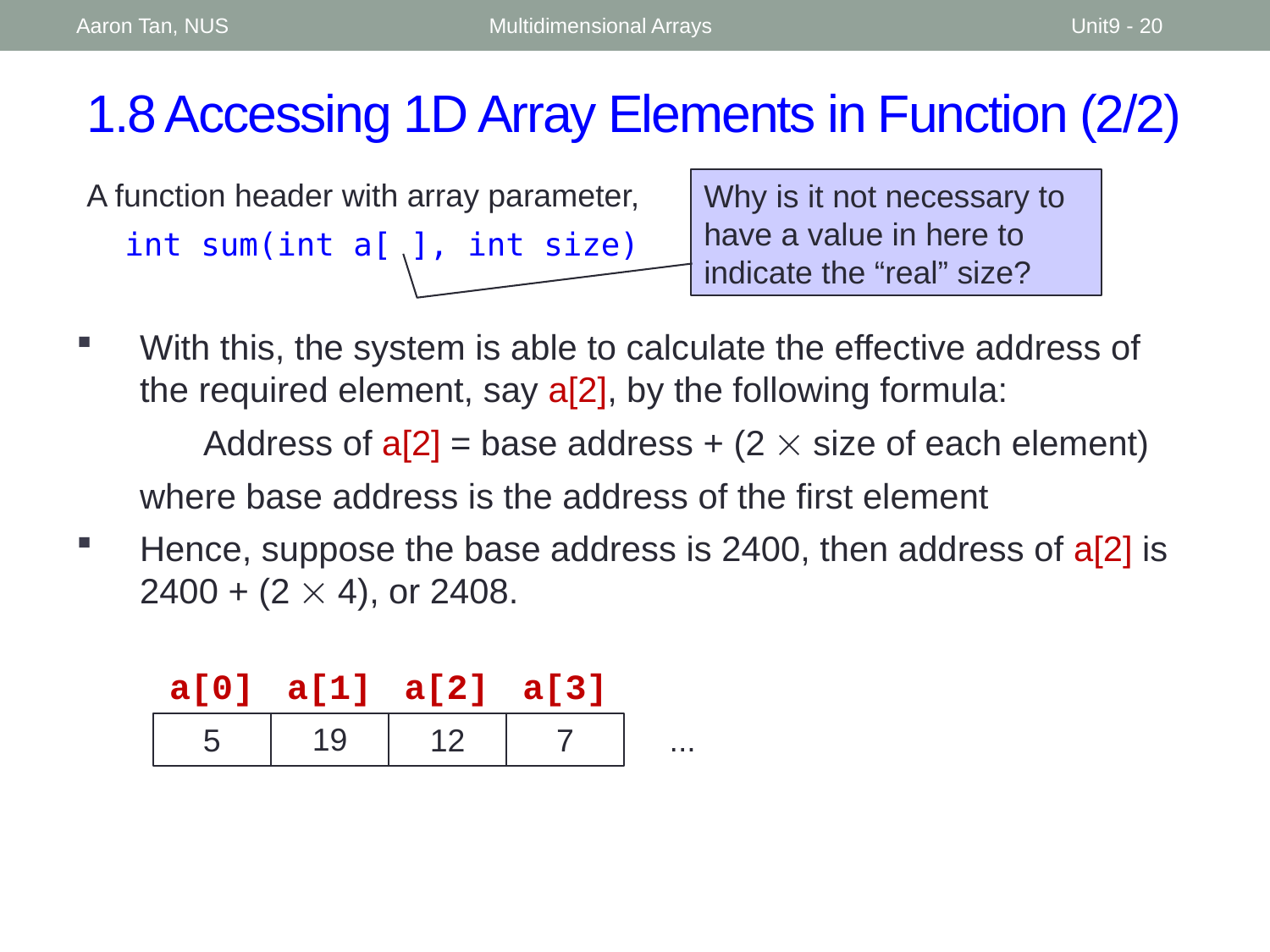

Aaron Tan, NUS
Multidimensional Arrays
Unit9 - 20
# 1.8 Accessing 1D Array Elements in Function (2/2)
A function header with array parameter,
  int sum(int a[ ], int size)
Why is it not necessary to have a value in here to indicate the “real” size?
With this, the system is able to calculate the effective address of the required element, say a[2], by the following formula:
	Address of a[2] = base address + (2 × size of each element)
where base address is the address of the first element
Hence, suppose the base address is 2400, then address of a[2] is 2400 + (2 × 4), or 2408.
a[0]
a[1]
a[2]
a[3]
19
5
12
7
...